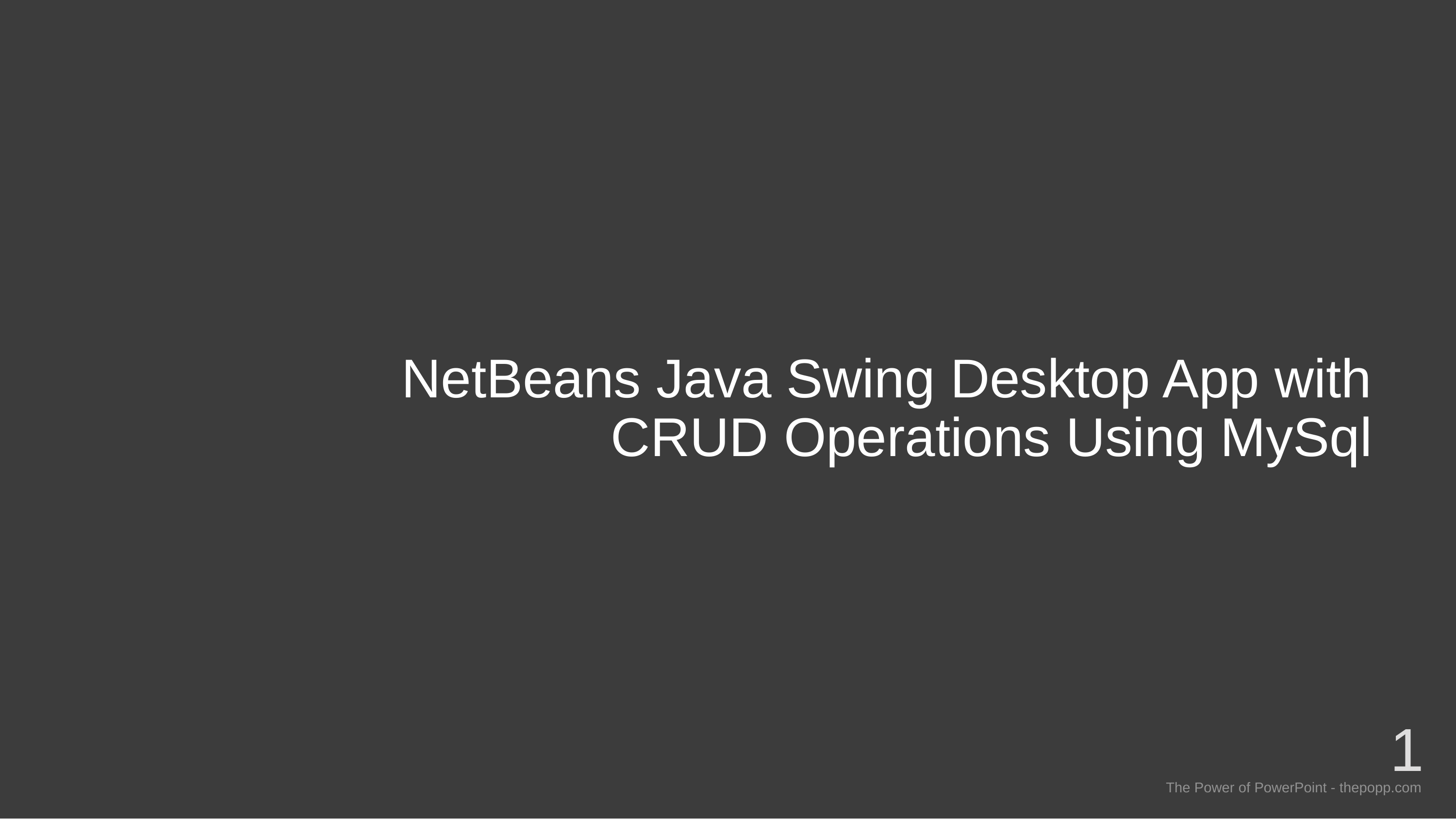

# NetBeans Java Swing Desktop App with CRUD Operations Using MySql
1
The Power of PowerPoint - thepopp.com